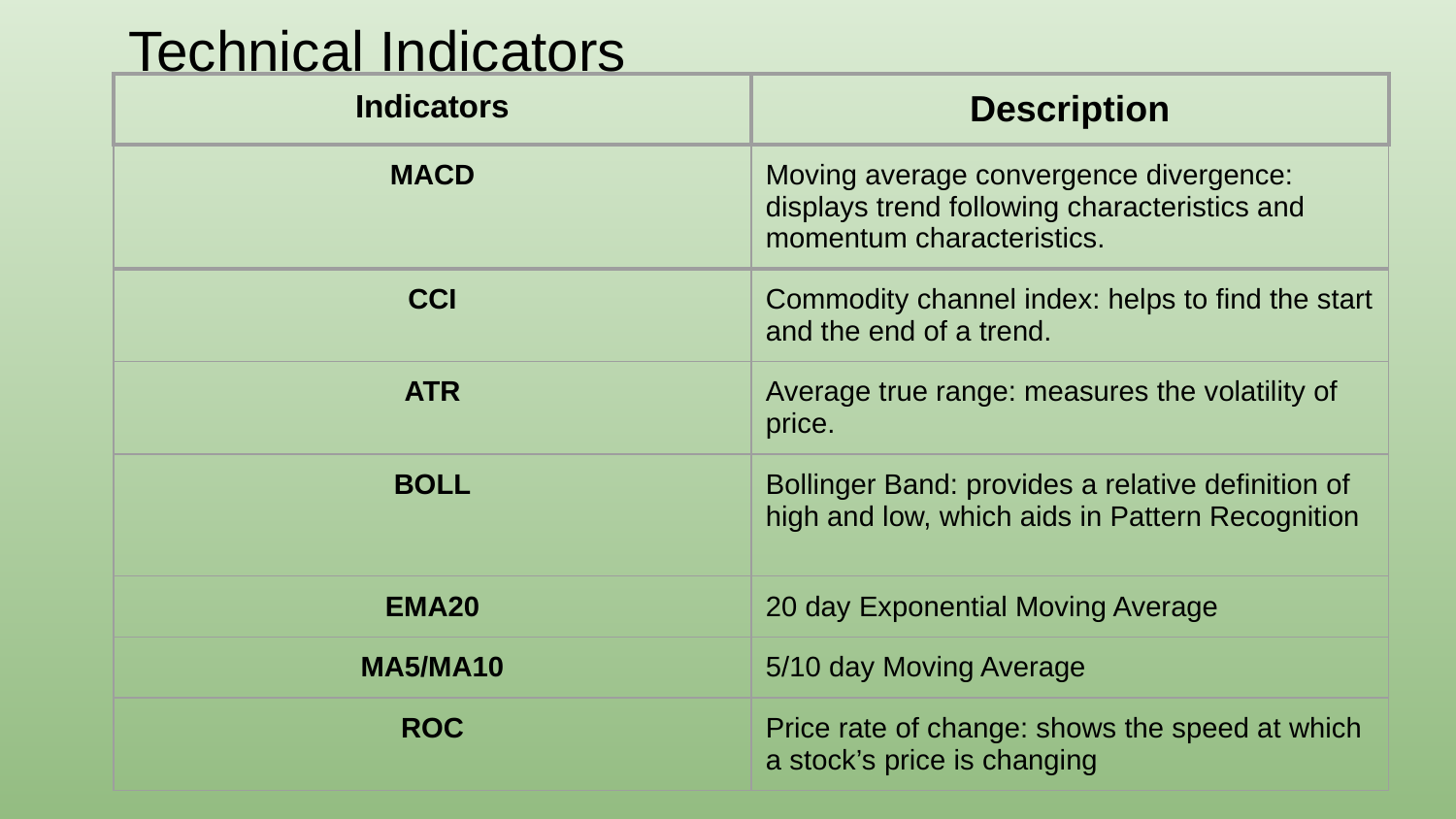

# Technical Indicators
| Indicators | Description |
| --- | --- |
| MACD | Moving average convergence divergence: displays trend following characteristics and momentum characteristics. |
| CCI | Commodity channel index: helps to find the start and the end of a trend. |
| ATR | Average true range: measures the volatility of price. |
| BOLL | Bollinger Band: provides a relative definition of high and low, which aids in Pattern Recognition |
| EMA20 | 20 day Exponential Moving Average |
| MA5/MA10 | 5/10 day Moving Average |
| ROC | Price rate of change: shows the speed at which a stock’s price is changing |